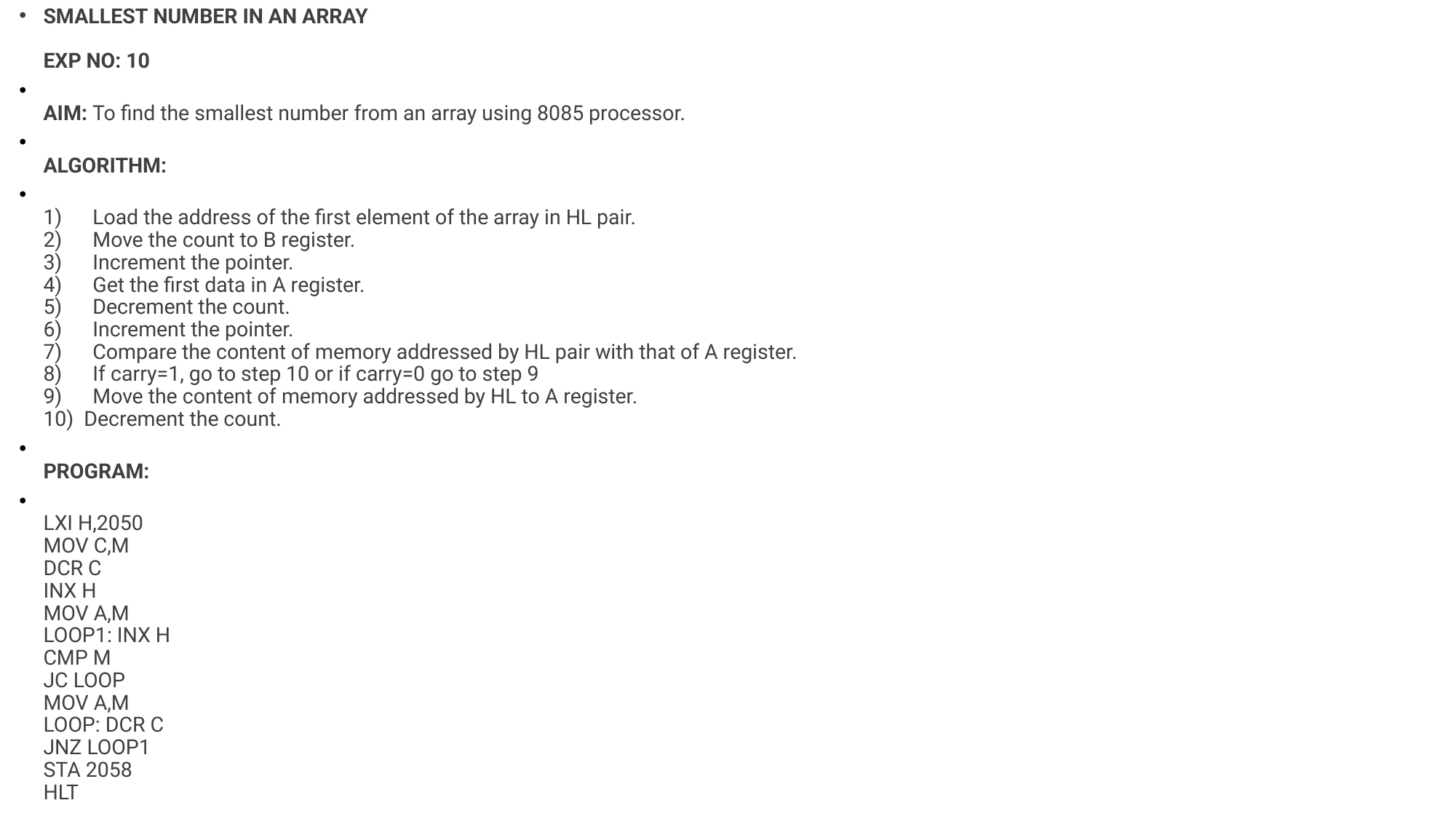

SMALLEST NUMBER IN AN ARRAY
EXP NO: 10
AIM: To find the smallest number from an array using 8085 processor.
ALGORITHM:
1)      Load the address of the first element of the array in HL pair.
2)      Move the count to B register.
3)      Increment the pointer.
4)      Get the first data in A register.
5)      Decrement the count.
6)      Increment the pointer.
7)      Compare the content of memory addressed by HL pair with that of A register.
8)      If carry=1, go to step 10 or if carry=0 go to step 9
9)      Move the content of memory addressed by HL to A register.
10)  Decrement the count.
PROGRAM:
LXI H,2050
MOV C,M
DCR C
INX H
MOV A,M
LOOP1: INX H
CMP M
JC LOOP
MOV A,M
LOOP: DCR C
JNZ LOOP1
STA 2058
HLT